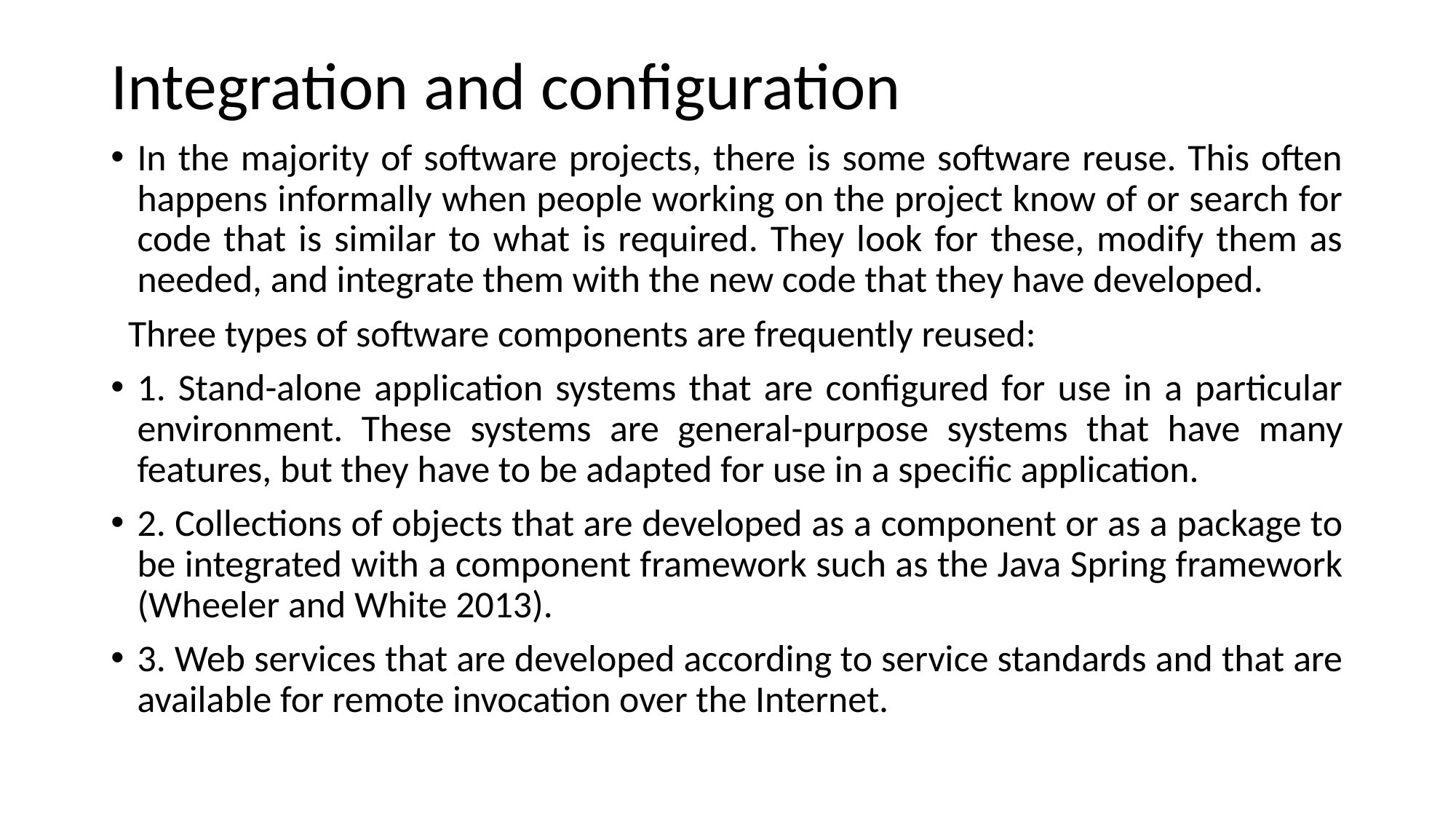

# Integration and configuration
In the majority of software projects, there is some software reuse. This often happens informally when people working on the project know of or search for code that is similar to what is required. They look for these, modify them as needed, and integrate them with the new code that they have developed.
  Three types of software components are frequently reused:
1. Stand-alone application systems that are configured for use in a particular environment. These systems are general-purpose systems that have many features, but they have to be adapted for use in a specific application.
2. Collections of objects that are developed as a component or as a package to be integrated with a component framework such as the Java Spring framework (Wheeler and White 2013).
3. Web services that are developed according to service standards and that are available for remote invocation over the Internet.